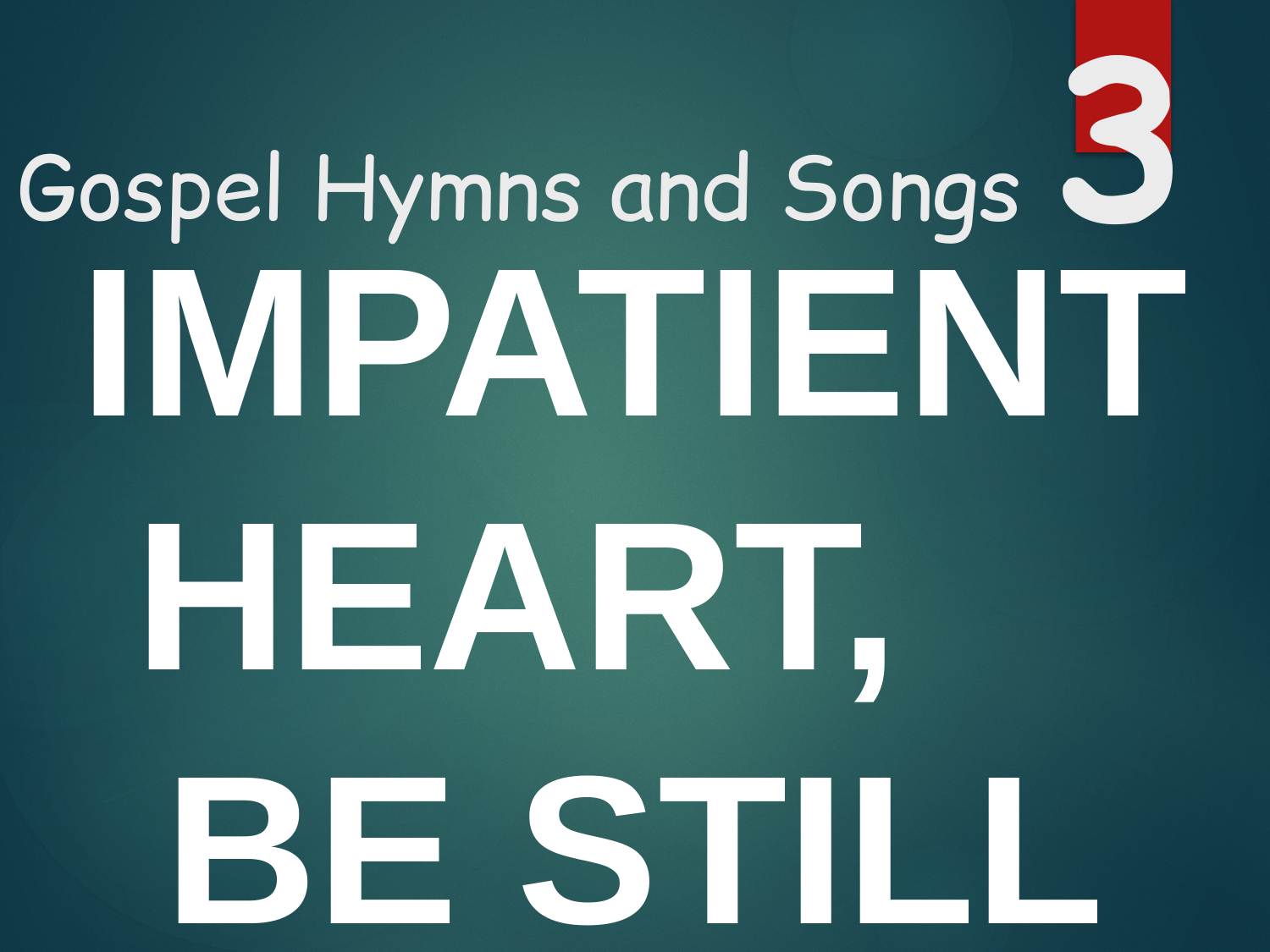

# Gospel Hymns and Songs 3
IMPATIENT HEART,     BE STILL